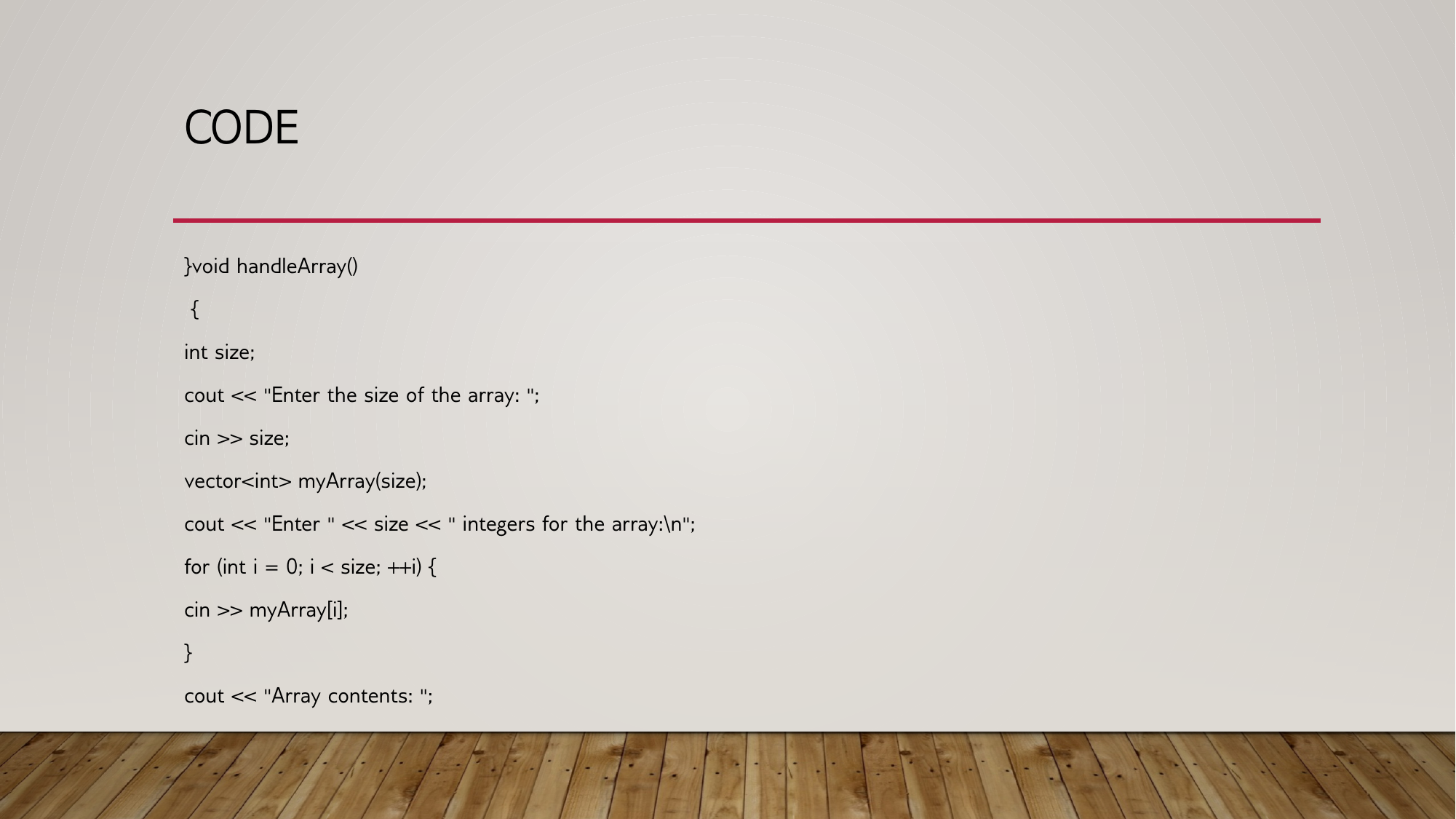

# code
}void handleArray()
 {
int size;
cout << "Enter the size of the array: ";
cin >> size;
vector<int> myArray(size);
cout << "Enter " << size << " integers for the array:\n";
for (int i = 0; i < size; ++i) {
cin >> myArray[i];
}
cout << "Array contents: ";